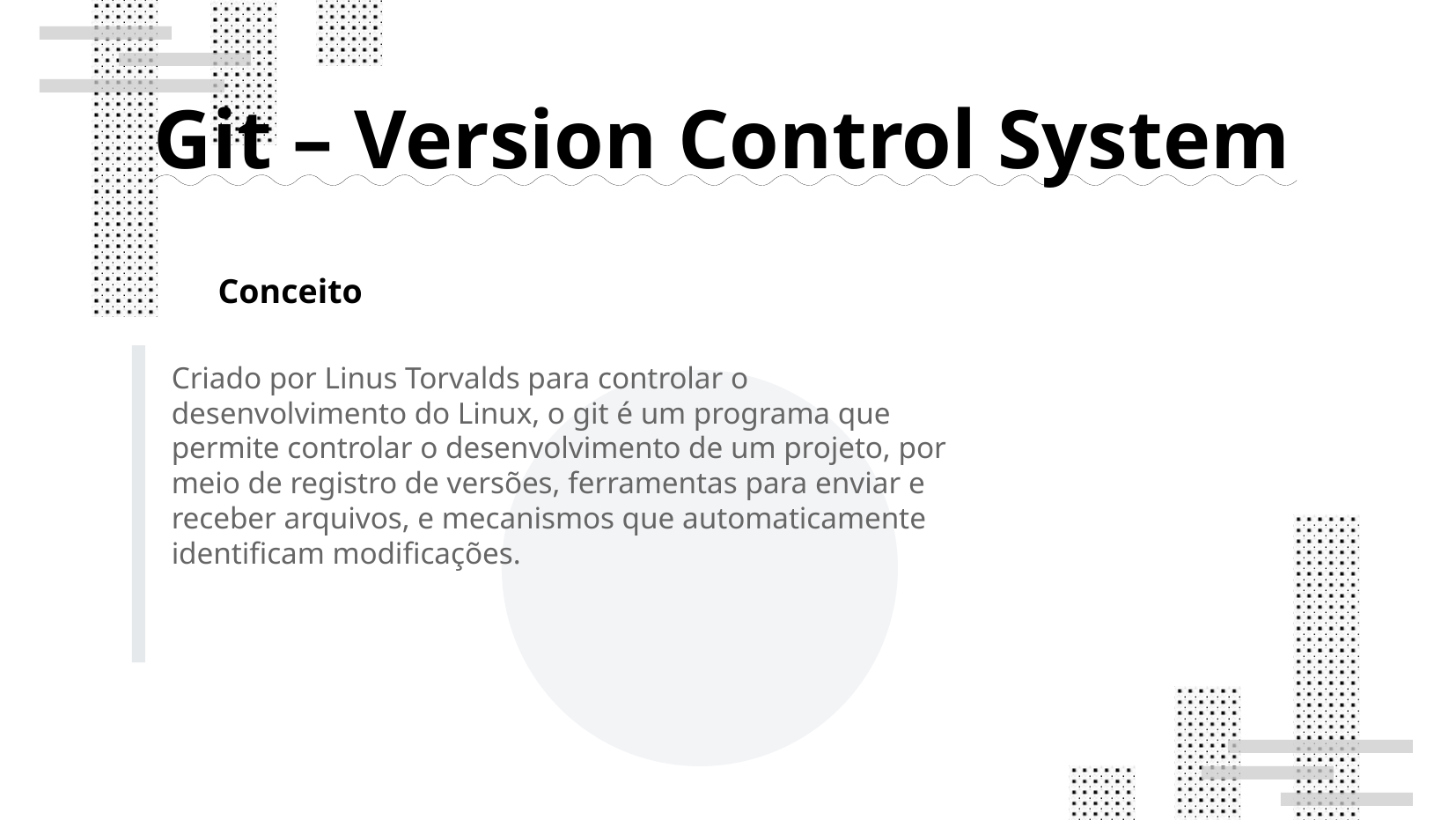

Git – Version Control System
Conceito

Criado por Linus Torvalds para controlar o desenvolvimento do Linux, o git é um programa que permite controlar o desenvolvimento de um projeto, por meio de registro de versões, ferramentas para enviar e receber arquivos, e mecanismos que automaticamente identificam modificações.